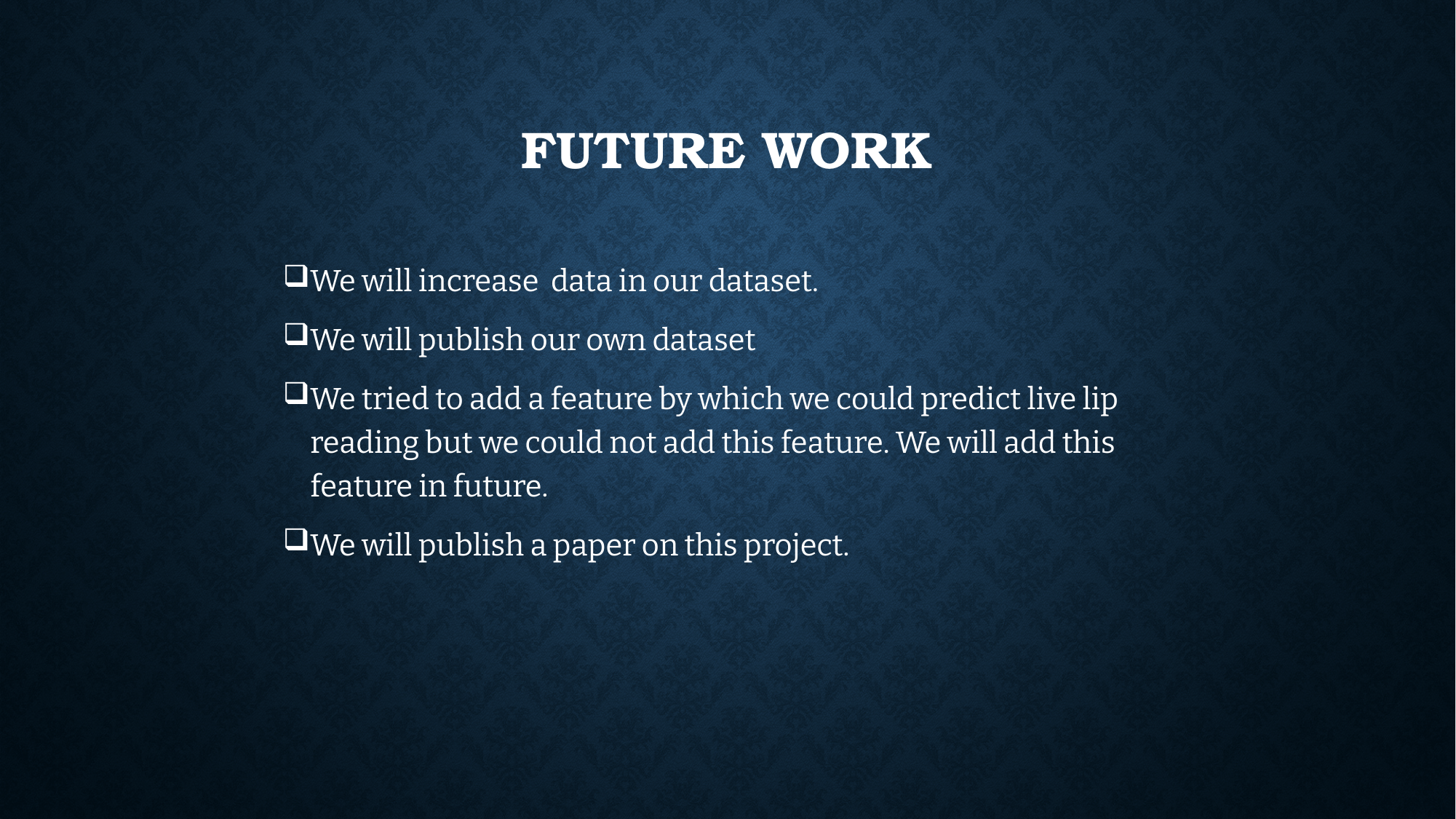

# Future work
We will increase  data in our dataset.
We will publish our own dataset
We tried to add a feature by which we could predict live lip reading but we could not add this feature. We will add this feature in future.
We will publish a paper on this project.